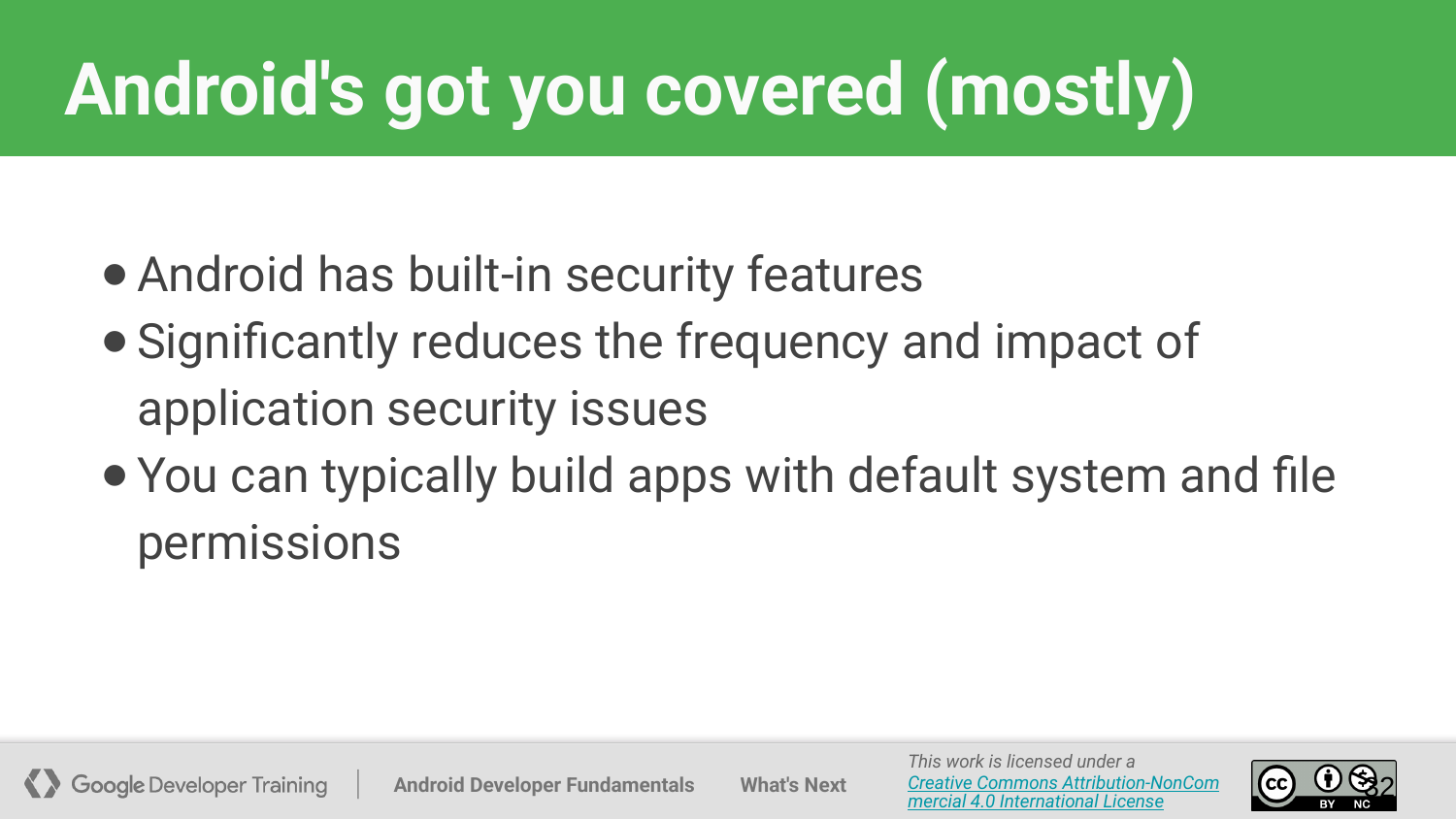

# Android's got you covered (mostly)
Android has built-in security features
Significantly reduces the frequency and impact of application security issues
You can typically build apps with default system and file permissions
32